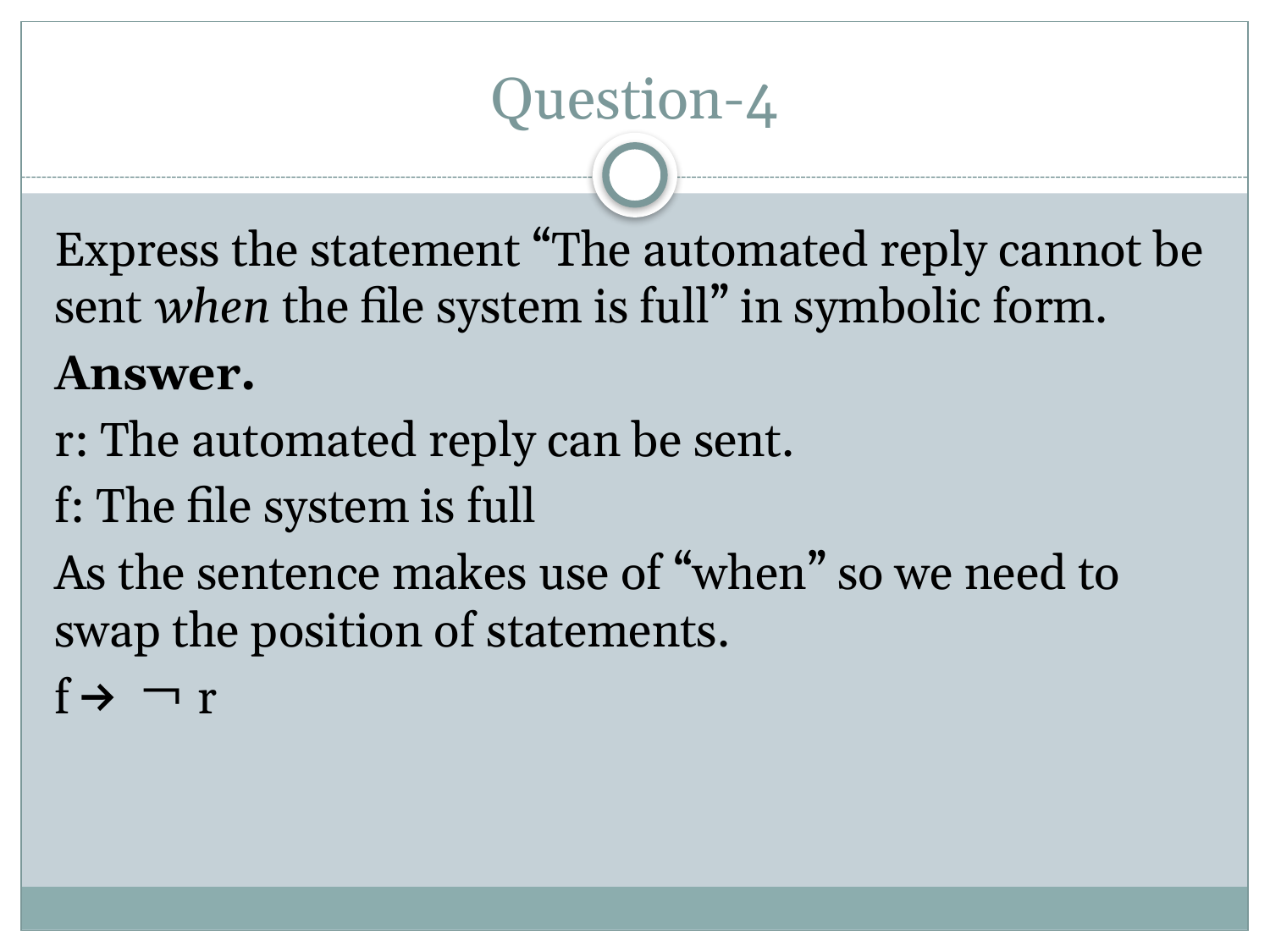

# Question-4
Express the statement “The automated reply cannot be sent when the file system is full” in symbolic form.
Answer.
r: The automated reply can be sent.
f: The file system is full
As the sentence makes use of “when” so we need to swap the position of statements.
f → ￢r